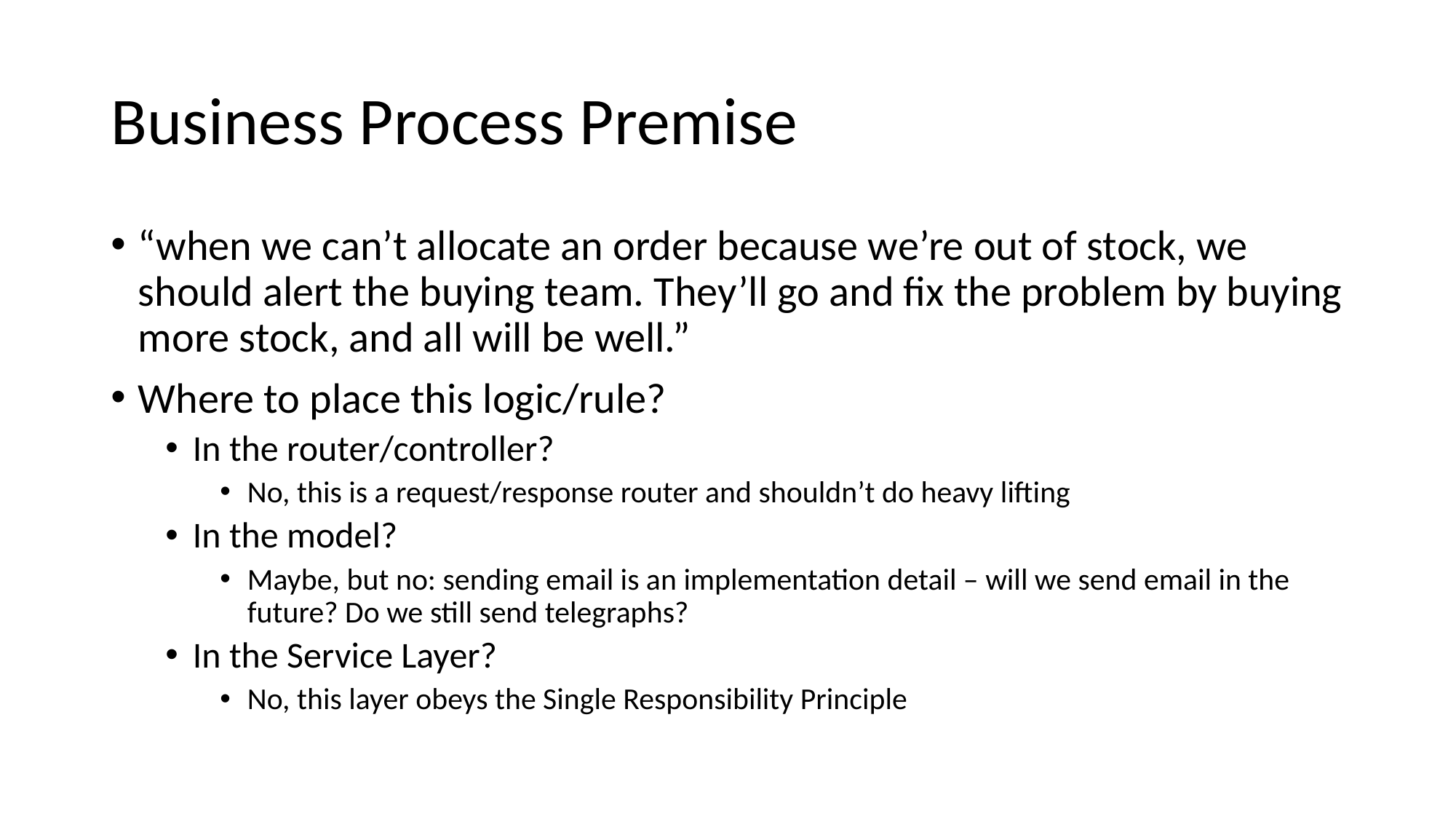

# Business Process Premise
“when we can’t allocate an order because we’re out of stock, we should alert the buying team. They’ll go and fix the problem by buying more stock, and all will be well.”
Where to place this logic/rule?
In the router/controller?
No, this is a request/response router and shouldn’t do heavy lifting
In the model?
Maybe, but no: sending email is an implementation detail – will we send email in the future? Do we still send telegraphs?
In the Service Layer?
No, this layer obeys the Single Responsibility Principle